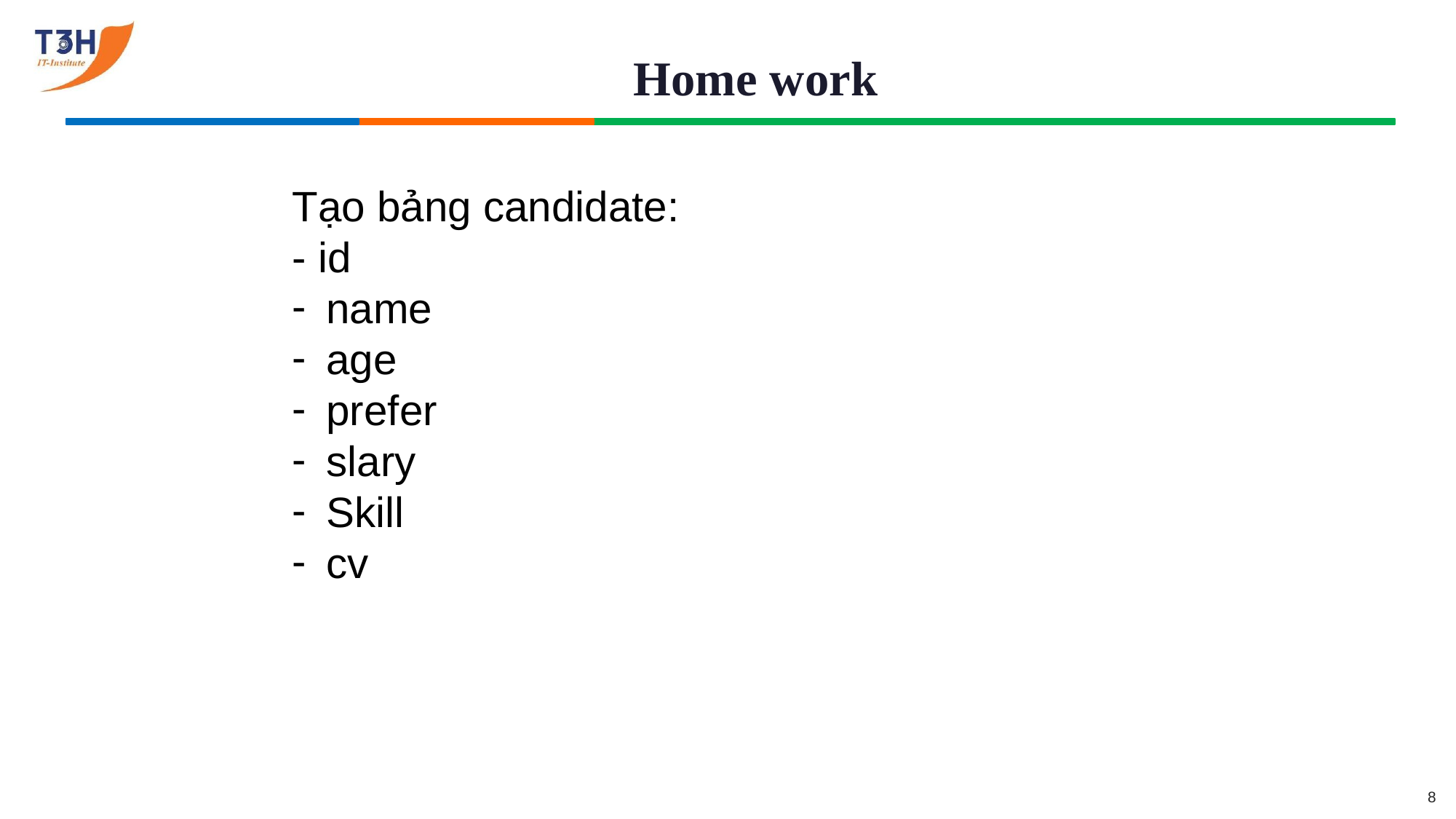

# Home work
Tạo bảng candidate:
- id
name
age
prefer
slary
Skill
cv

1
2
3
8